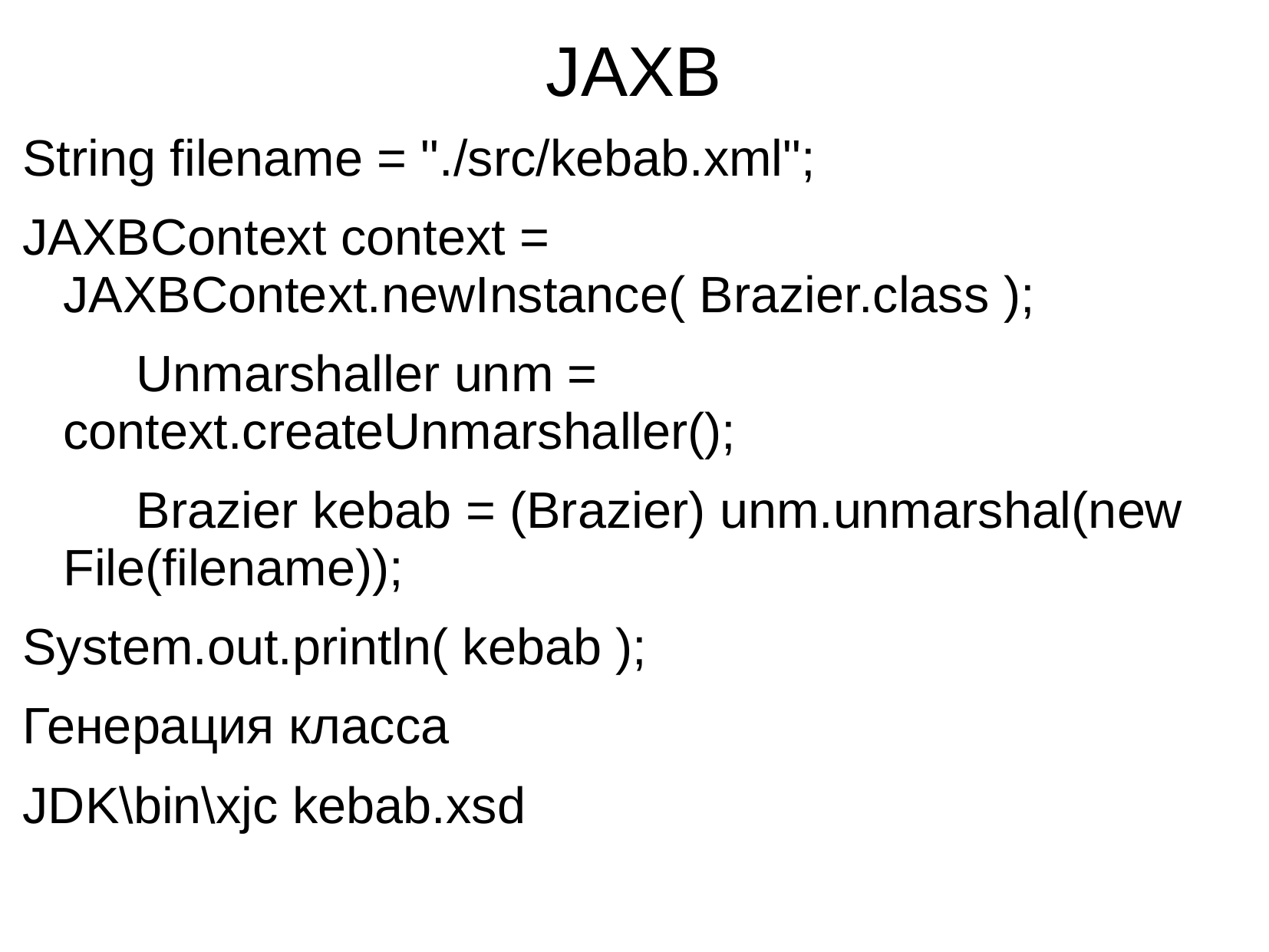

# JAXB
String filename = "./src/kebab.xml";
JAXBContext context = JAXBContext.newInstance( Brazier.class );
        Unmarshaller unm = context.createUnmarshaller();
        Brazier kebab = (Brazier) unm.unmarshal(new File(filename));
System.out.println( kebab );
Генерация класса
JDK\bin\xjc kebab.xsd